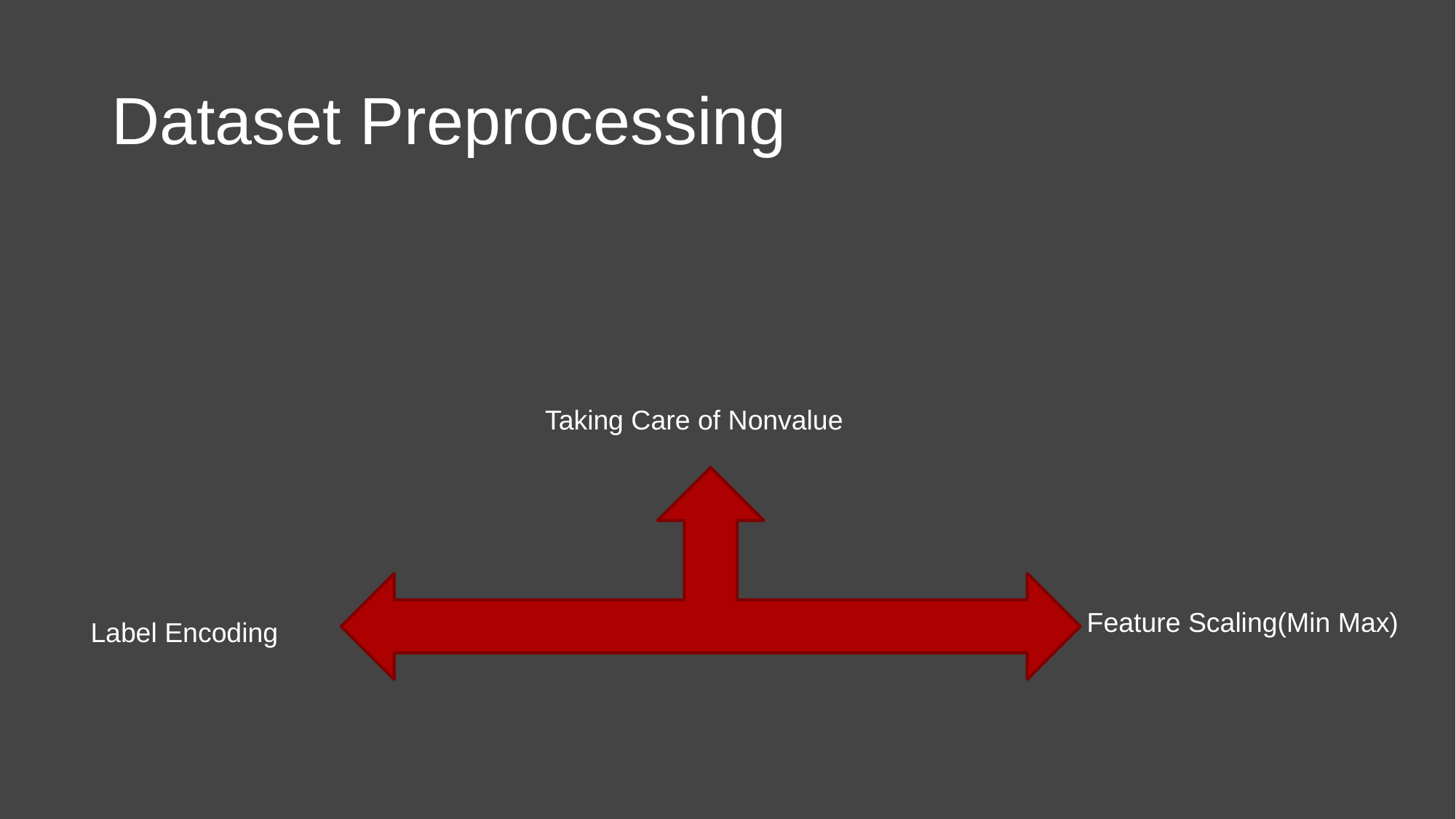

Dataset Preprocessing
Taking Care of Nonvalue

Feature Scaling(Min Max)
Label Encoding